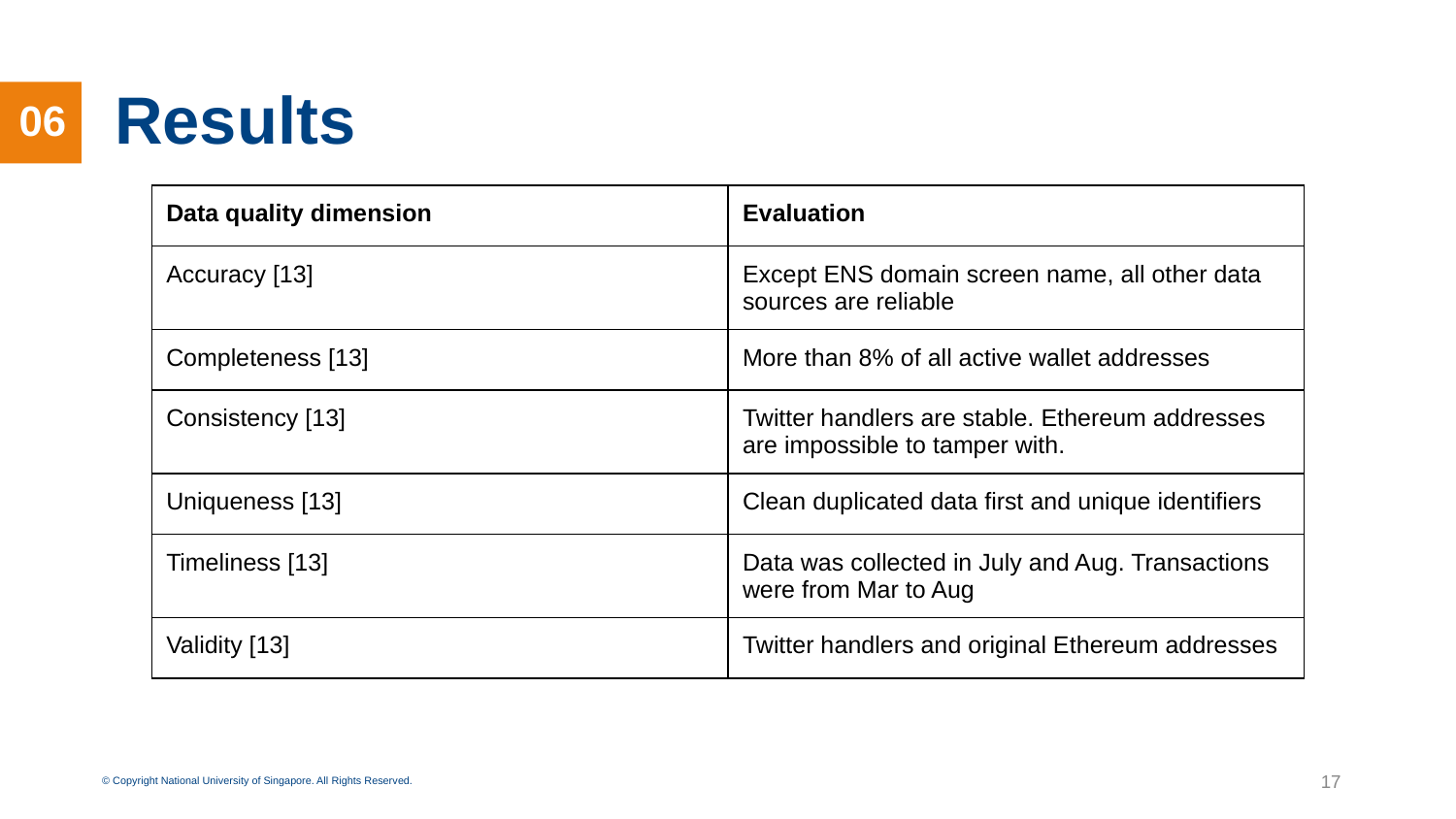

# Results
06
| Data quality dimension | Evaluation |
| --- | --- |
| Accuracy [13] | Except ENS domain screen name, all other data sources are reliable |
| Completeness [13] | More than 8% of all active wallet addresses |
| Consistency [13] | Twitter handlers are stable. Ethereum addresses are impossible to tamper with. |
| Uniqueness [13] | Clean duplicated data first and unique identifiers |
| Timeliness [13] | Data was collected in July and Aug. Transactions were from Mar to Aug |
| Validity [13] | Twitter handlers and original Ethereum addresses |
17